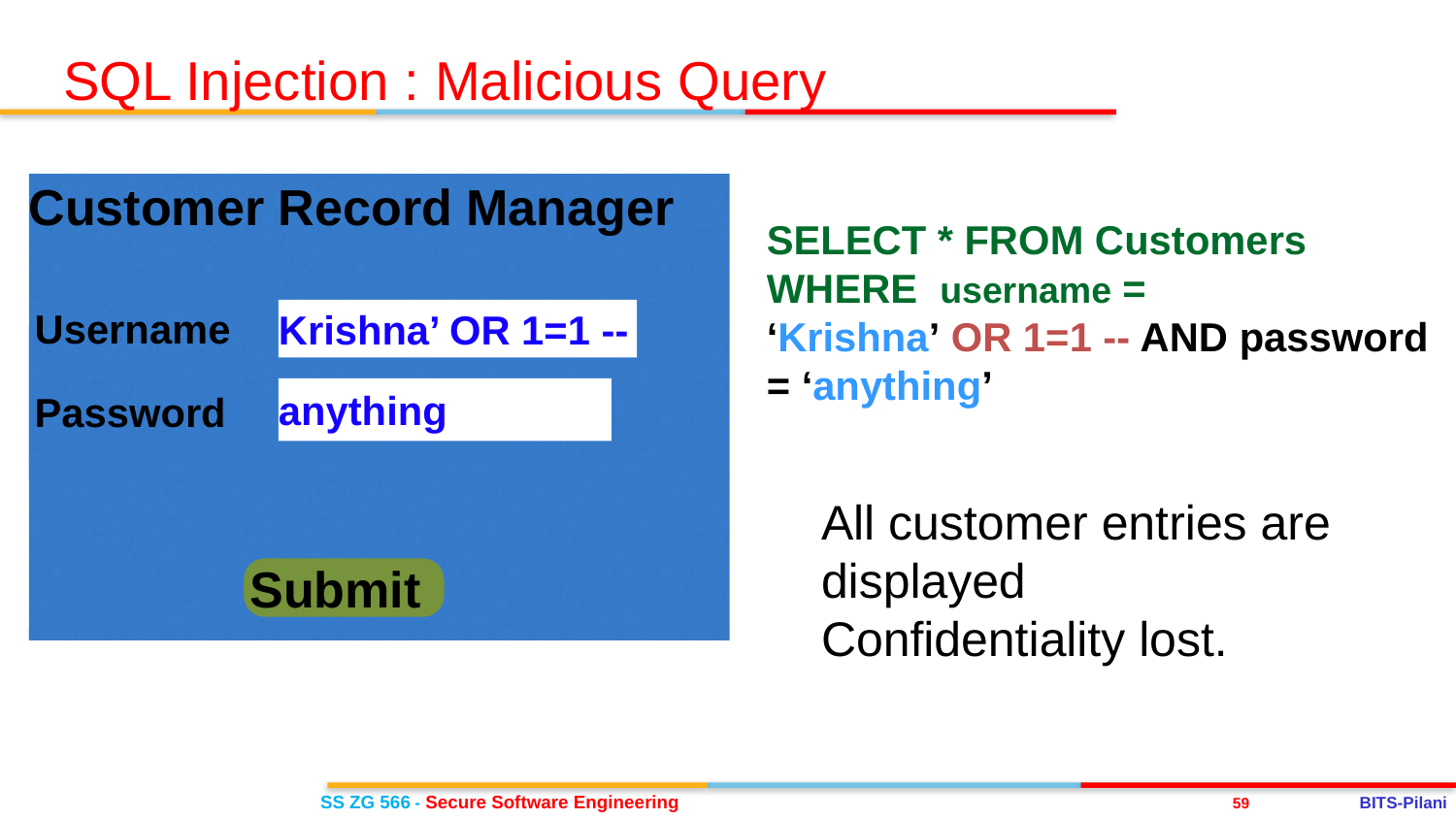

SQL Injection : Malicious Query

SELECT * FROM Customers WHERE  username =
‘Krishna’ OR 1=1 -- AND password = ‘anything’

Customer Record Manager

Username
Krishna’ OR 1=1 --
Password
anything
Submit
All customer entries are displayed
Confidentiality lost.